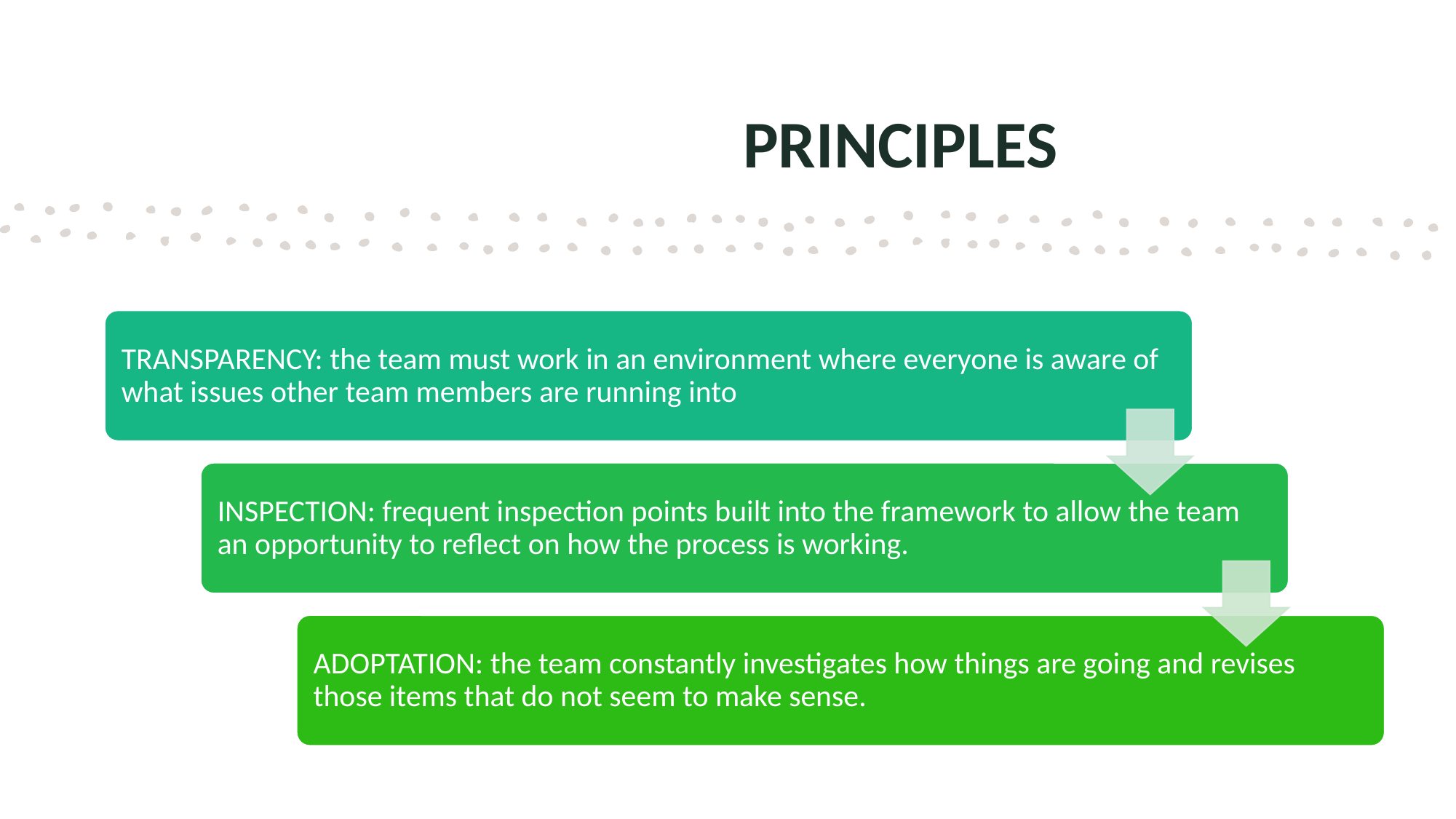

# PRINCIPLES

TRANSPARENCY: the team must work in an environment where everyone is aware of what issues other team members are running into
INSPECTION: frequent inspection points built into the framework to allow the team an opportunity to reflect on how the process is working.
ADOPTATION: the team constantly investigates how things are going and revises those items that do not seem to make sense.